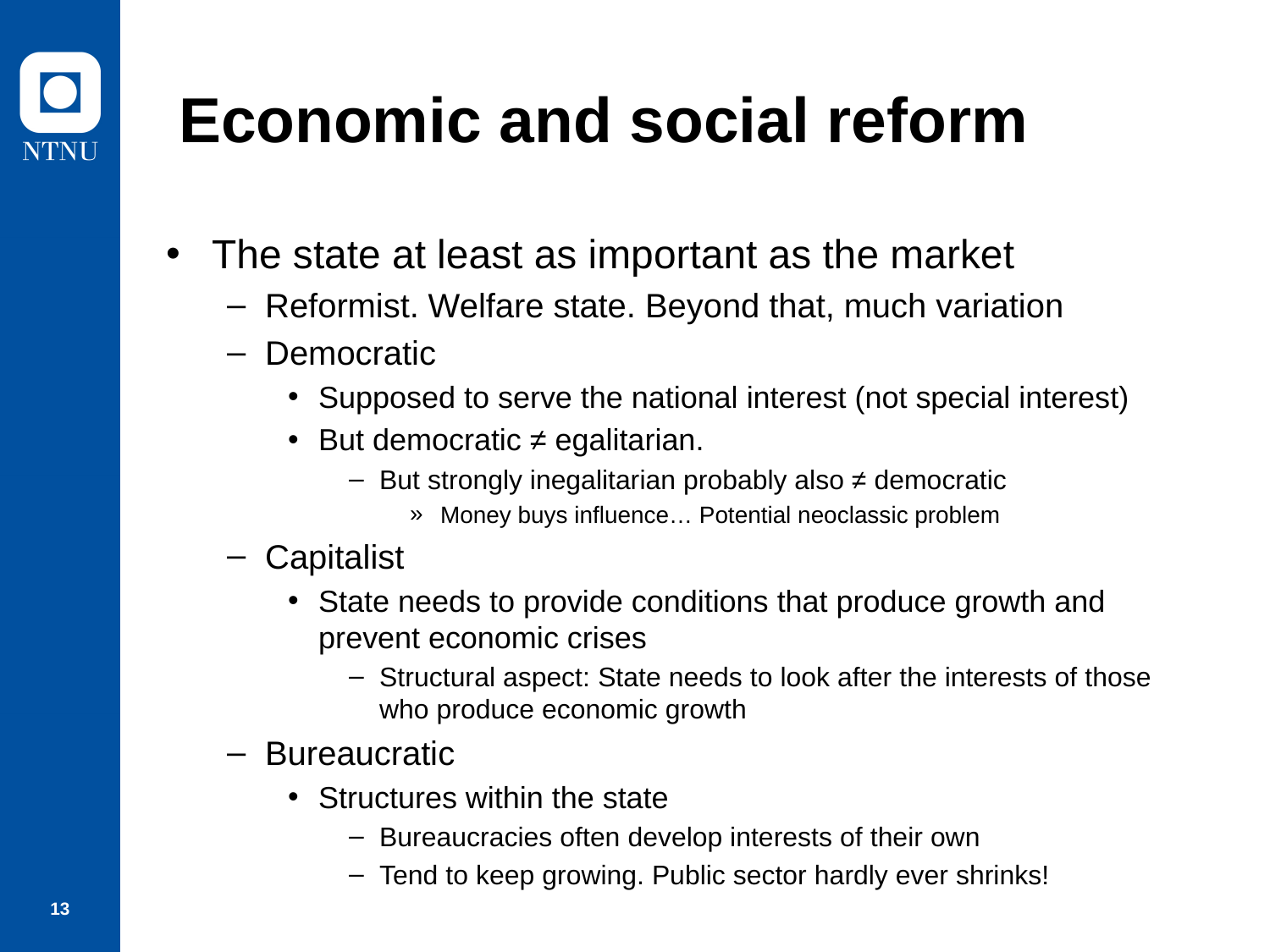

# Economic and social reform
The state at least as important as the market
Reformist. Welfare state. Beyond that, much variation
Democratic
Supposed to serve the national interest (not special interest)
But democratic ≠ egalitarian.
But strongly inegalitarian probably also ≠ democratic
Money buys influence… Potential neoclassic problem
Capitalist
State needs to provide conditions that produce growth and prevent economic crises
Structural aspect: State needs to look after the interests of those who produce economic growth
Bureaucratic
Structures within the state
Bureaucracies often develop interests of their own
Tend to keep growing. Public sector hardly ever shrinks!